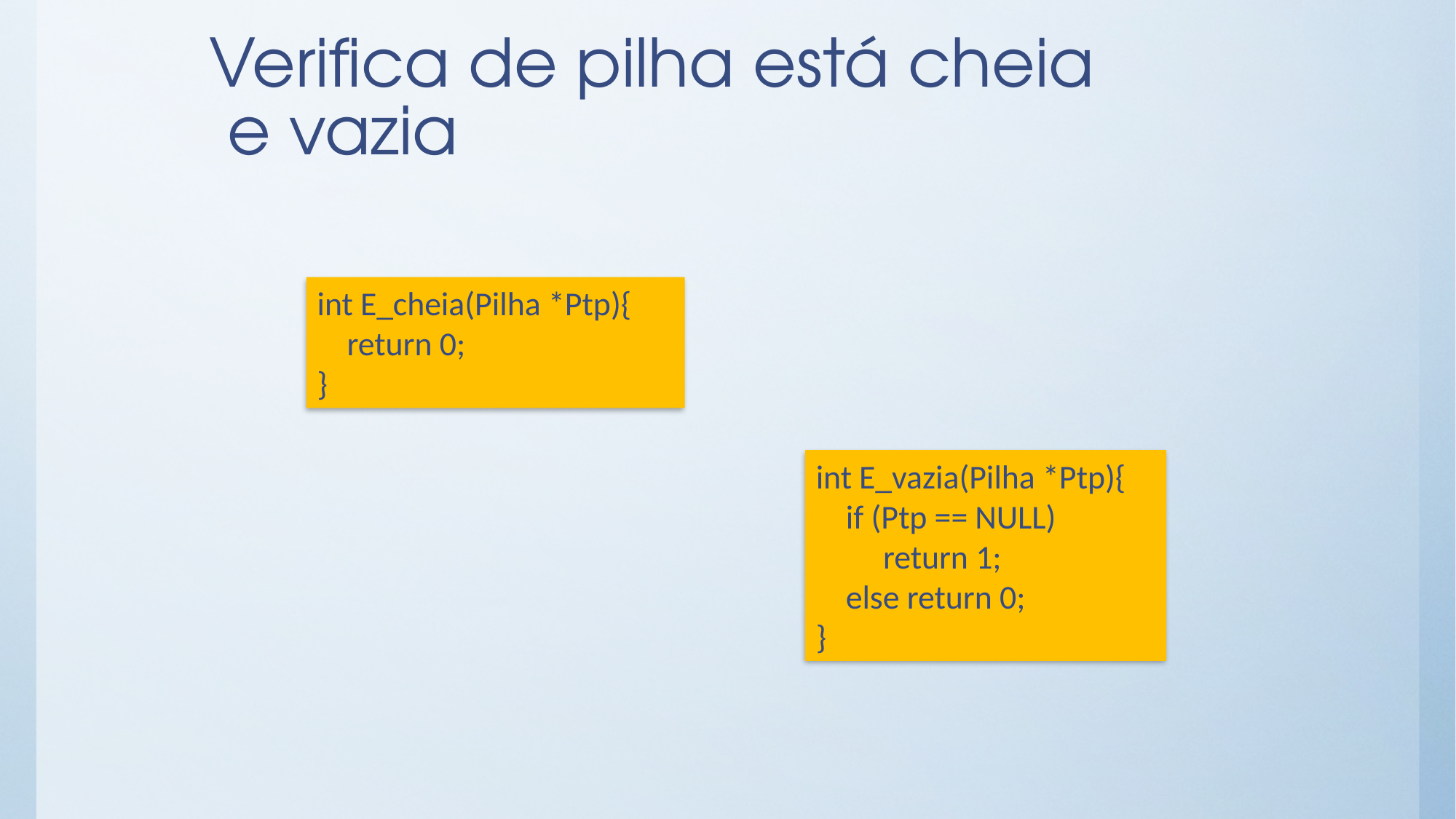

# Verifica de pilha está cheia e vazia
int E_cheia(Pilha *Ptp){
    return 0;
}
int E_vazia(Pilha *Ptp){
    if (Ptp == NULL)
         return 1;
    else return 0;
}